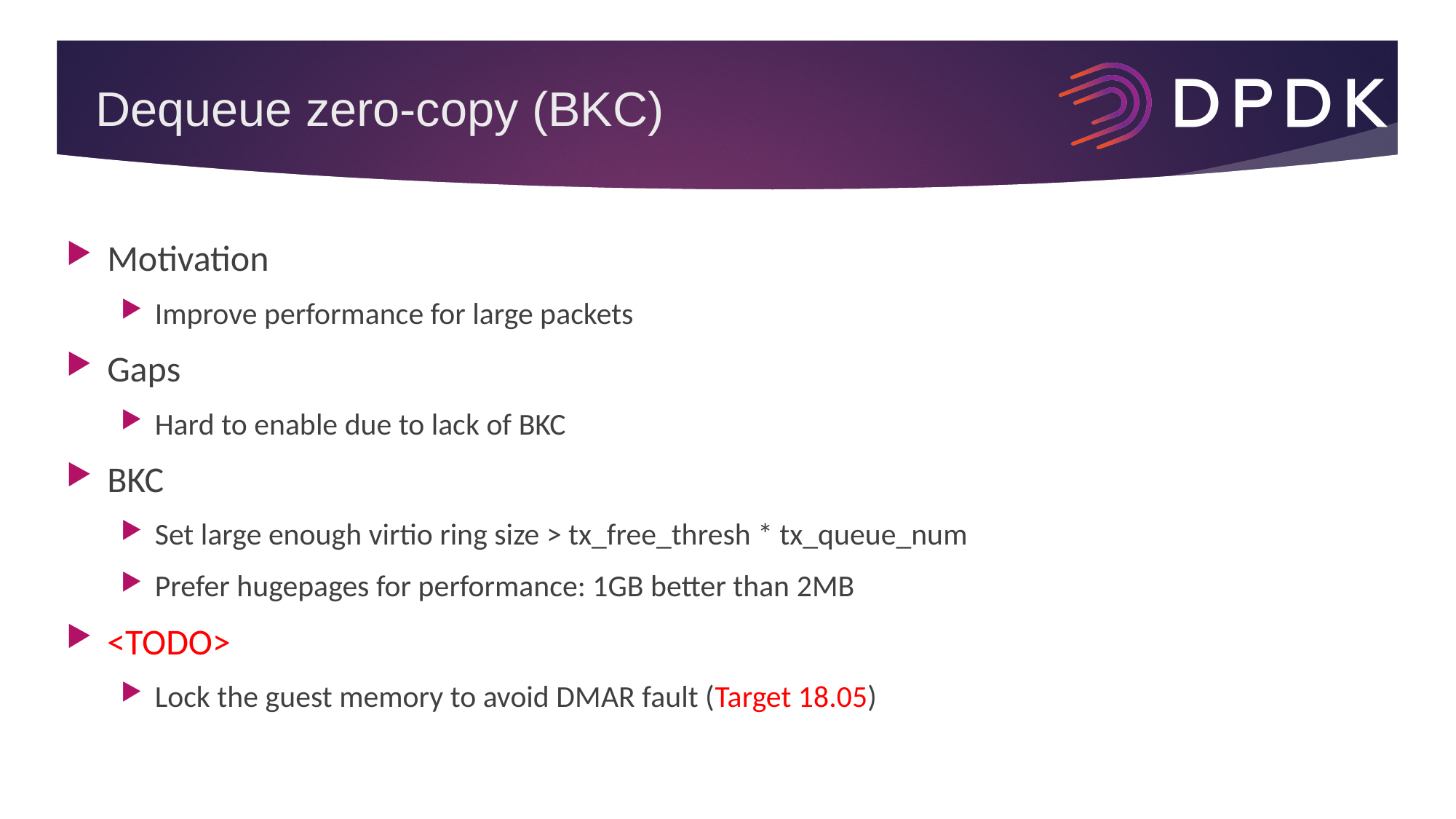

# Dequeue zero-copy (BKC)
Motivation
Improve performance for large packets
Gaps
Hard to enable due to lack of BKC
BKC
Set large enough virtio ring size > tx_free_thresh * tx_queue_num
Prefer hugepages for performance: 1GB better than 2MB
<TODO>
Lock the guest memory to avoid DMAR fault (Target 18.05)